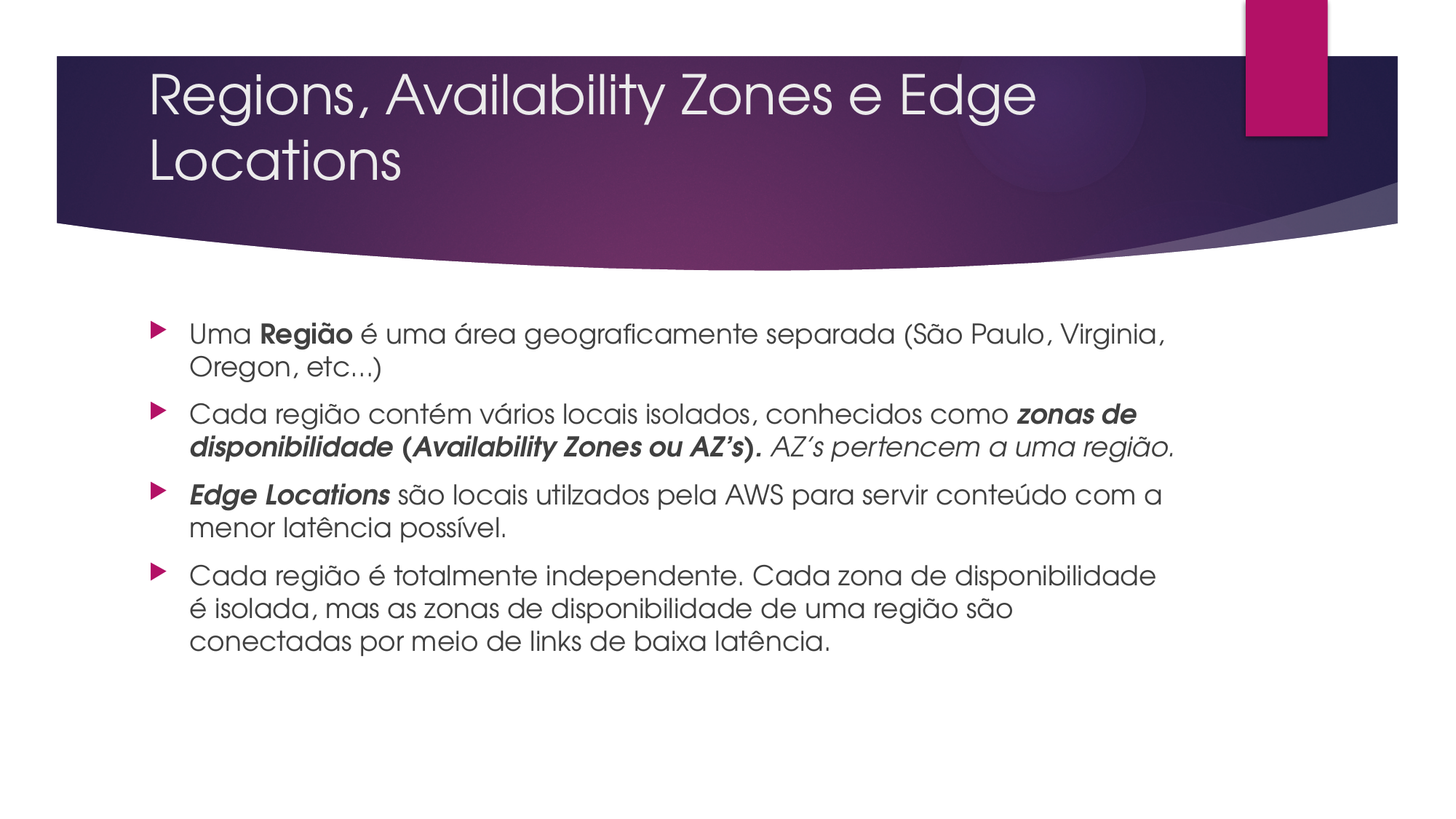

# Regions, Availability Zones e Edge Locations
Uma Região é uma área geograficamente separada (São Paulo, Virginia, Oregon, etc…)
Cada região contém vários locais isolados, conhecidos como zonas de disponibilidade (Availability Zones ou AZ’s). AZ’s pertencem a uma região.
Edge Locations são locais utilzados pela AWS para servir conteúdo com a menor latência possível.
Cada região é totalmente independente. Cada zona de disponibilidade é isolada, mas as zonas de disponibilidade de uma região são conectadas por meio de links de baixa latência.